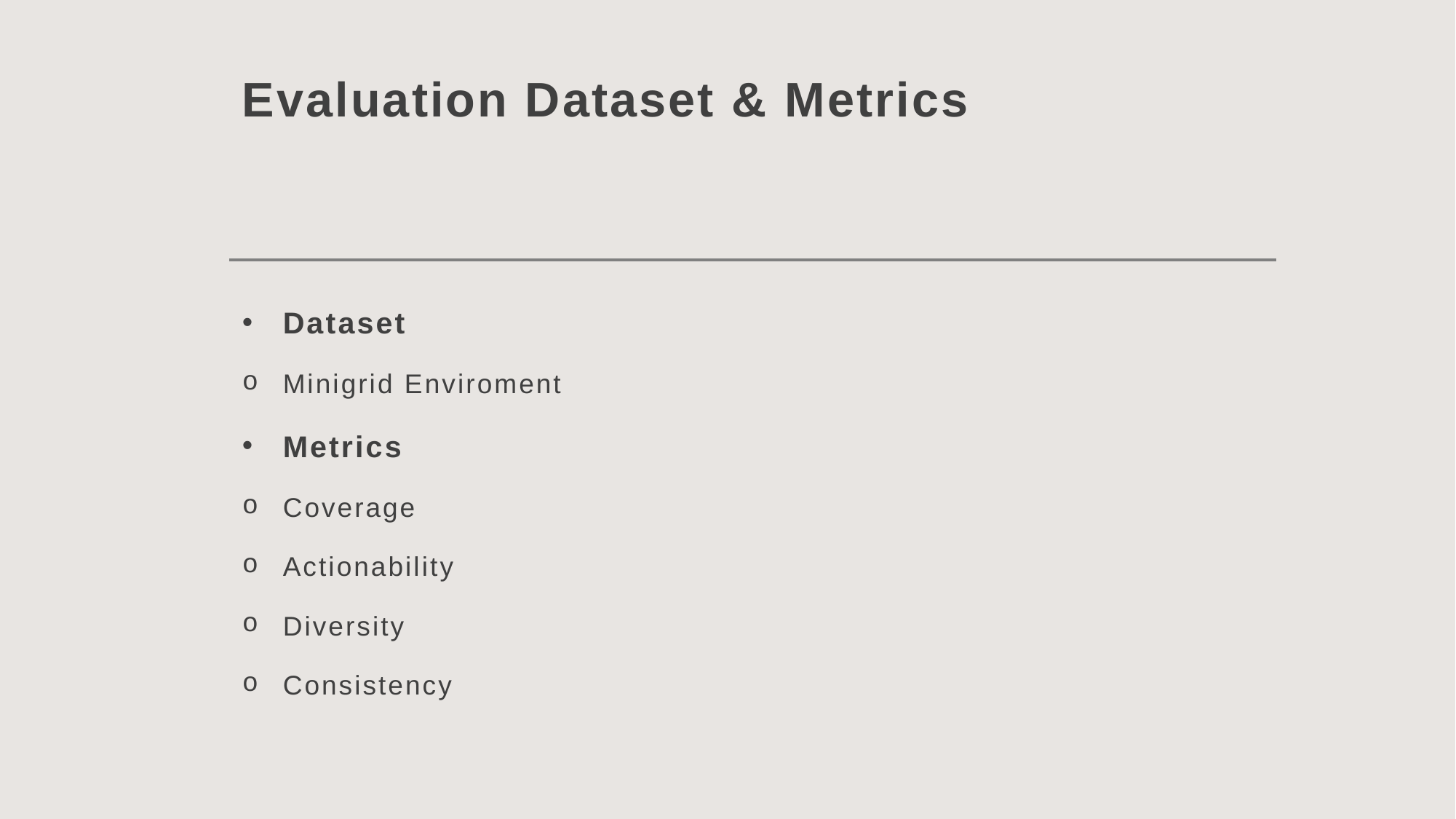

# Evaluation Dataset & Metrics

Dataset
Minigrid Enviroment
Metrics
Coverage
Actionability
Diversity
Consistency